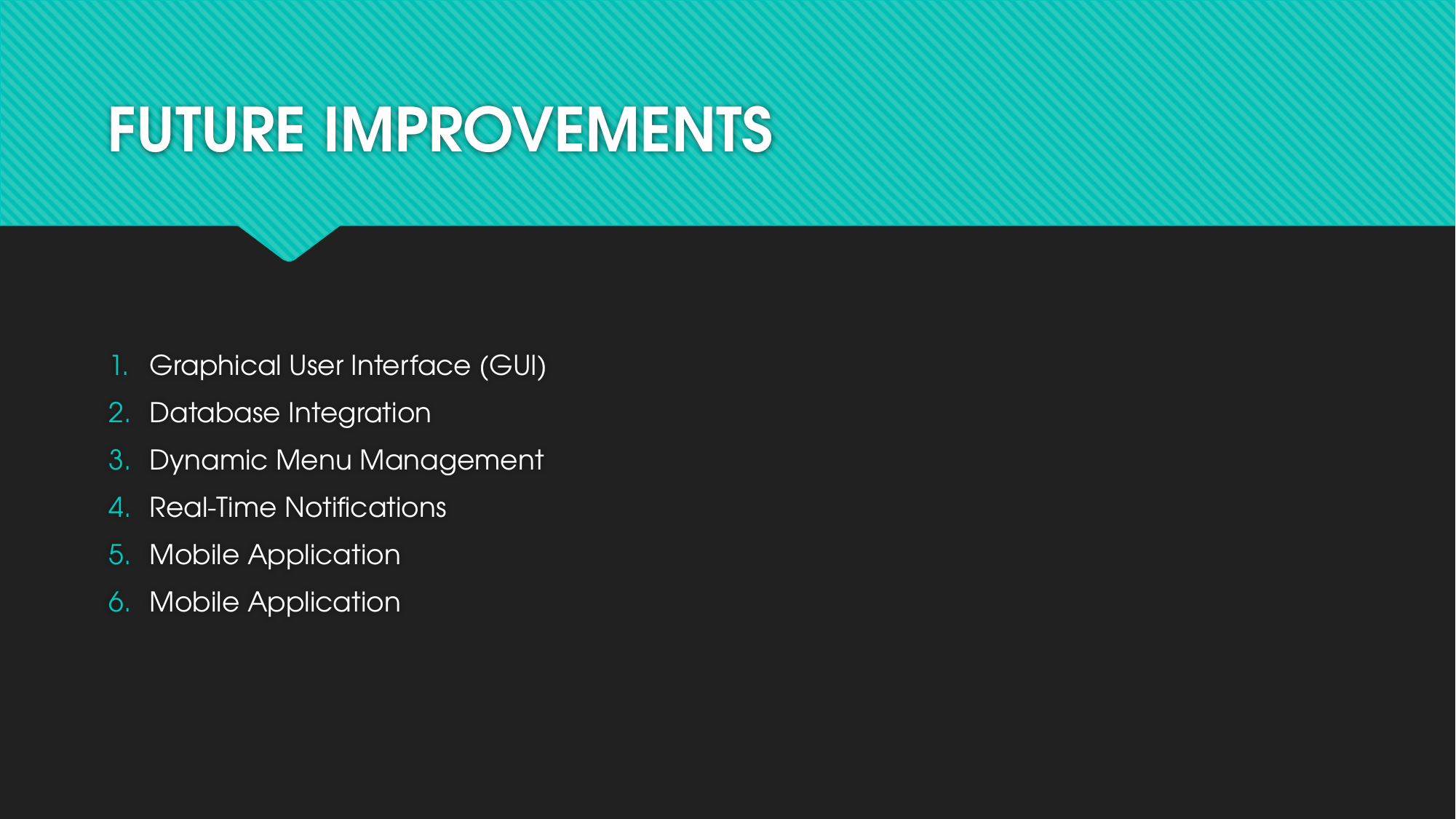

# FUTURE IMPROVEMENTS
Graphical User Interface (GUI)
Database Integration
Dynamic Menu Management
Real-Time Notifications
Mobile Application
Mobile Application